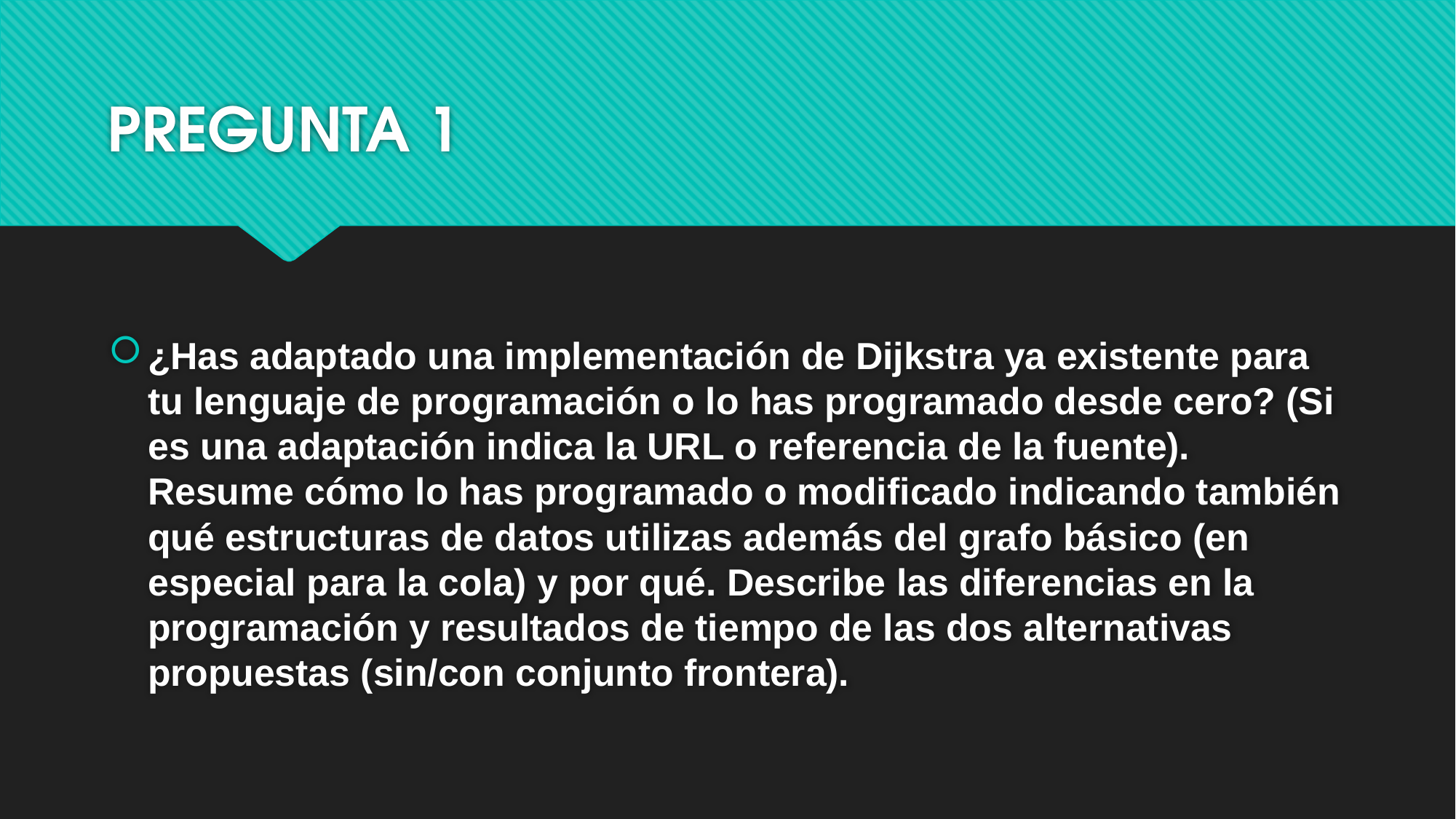

# PREGUNTA 1

¿Has adaptado una implementación de Dijkstra ya existente para tu lenguaje de programación o lo has programado desde cero? (Si es una adaptación indica la URL o referencia de la fuente). Resume cómo lo has programado o modificado indicando también qué estructuras de datos utilizas además del grafo básico (en especial para la cola) y por qué. Describe las diferencias en la programación y resultados de tiempo de las dos alternativas propuestas (sin/con conjunto frontera).